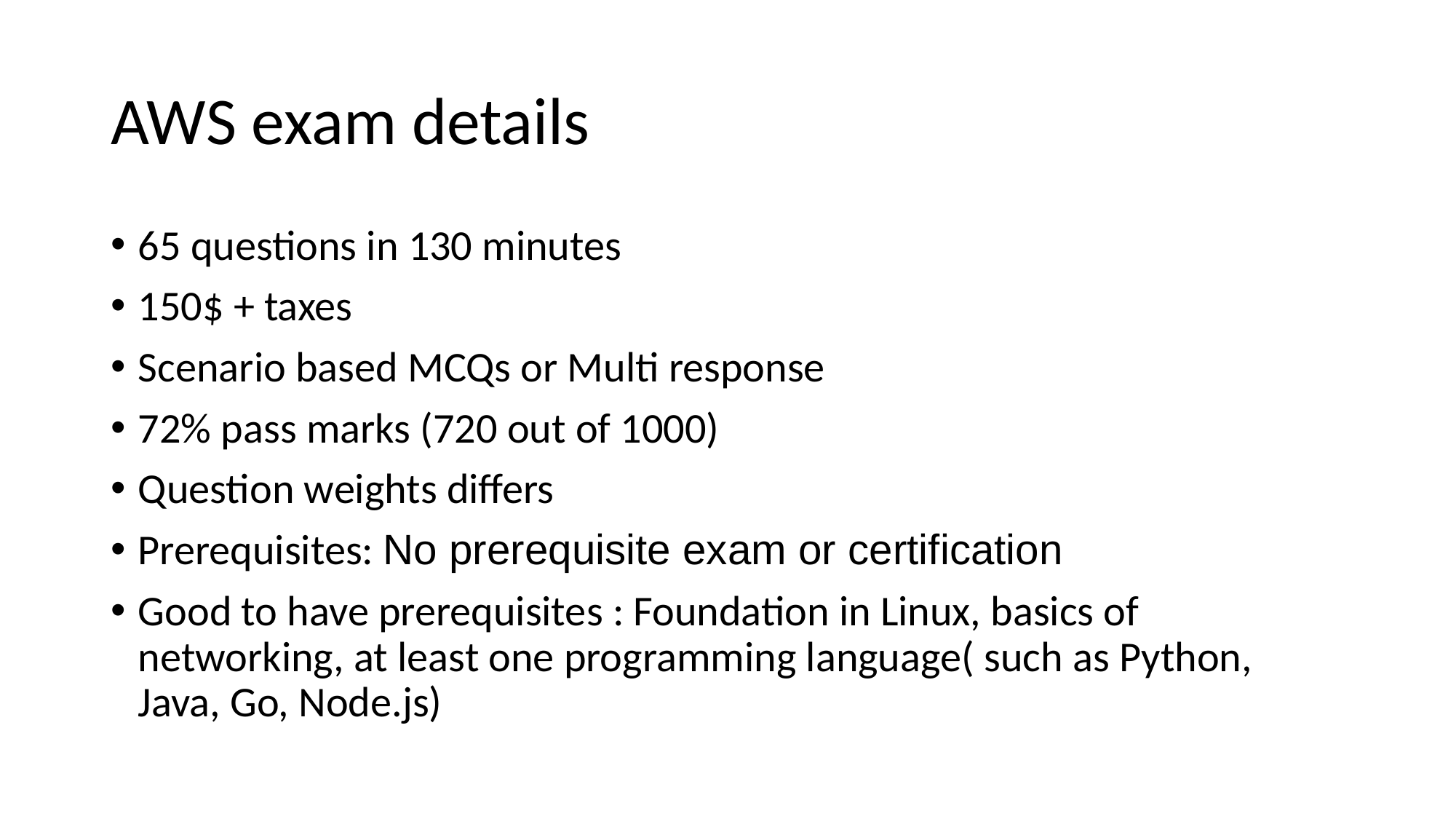

# AWS exam details
65 questions in 130 minutes
150$ + taxes
Scenario based MCQs or Multi response
72% pass marks (720 out of 1000)
Question weights differs
Prerequisites: No prerequisite exam or certification
Good to have prerequisites : Foundation in Linux, basics of networking, at least one programming language( such as Python, Java, Go, Node.js)